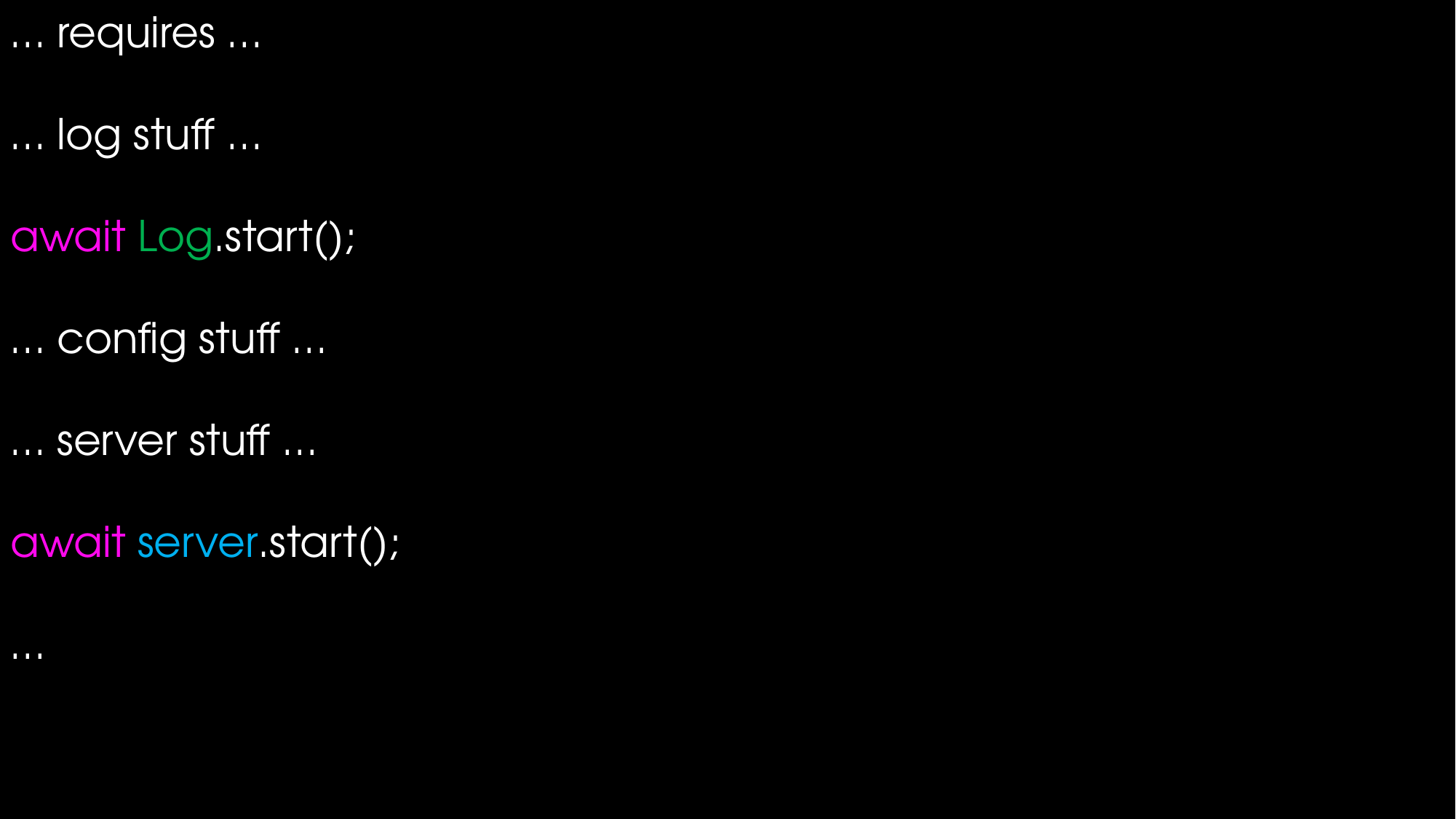

… requires …

… log stuff …

await Log.start();

… config stuff …

… server stuff …

await server.start();

…